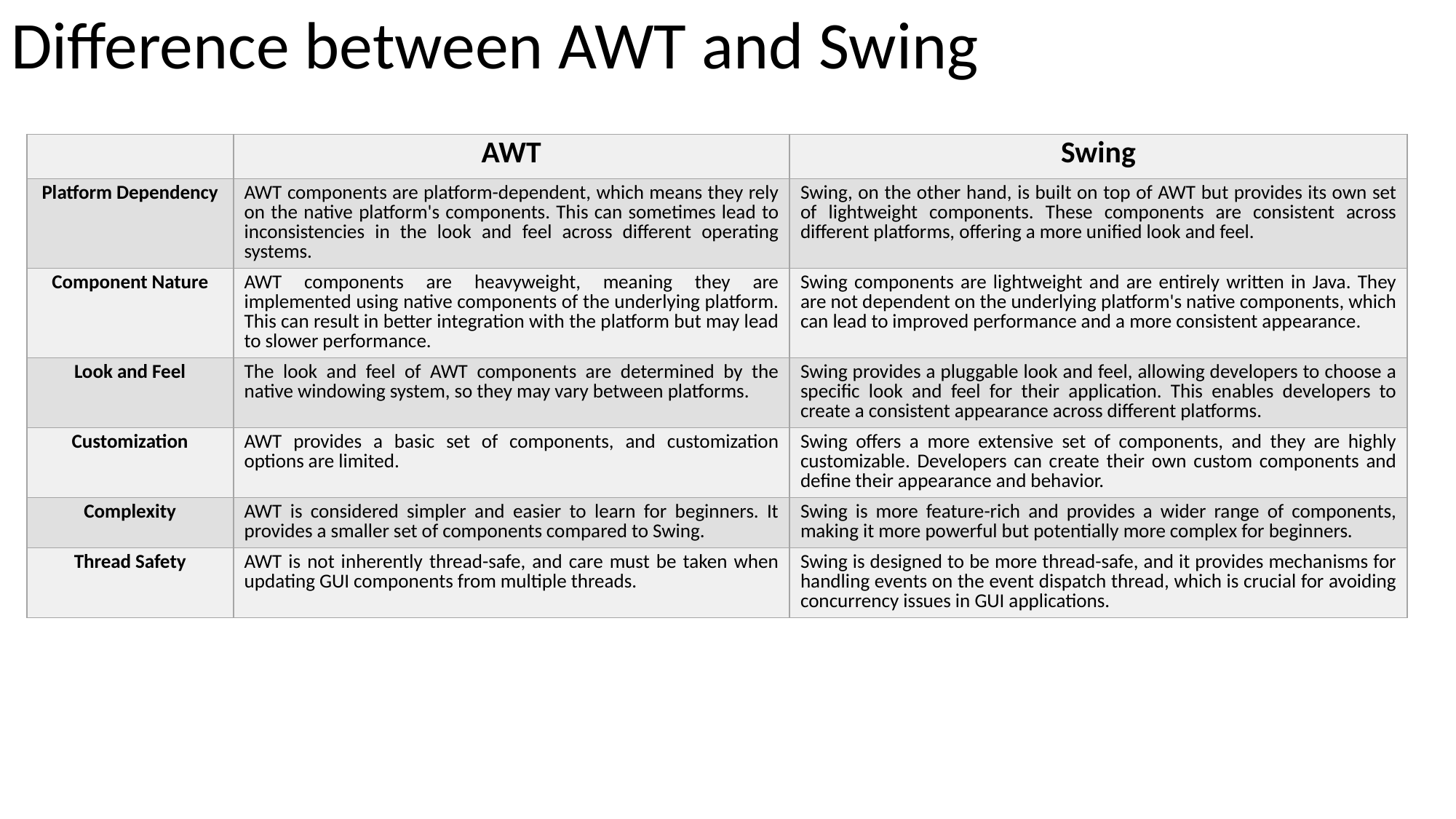

# Difference between AWT and Swing
|  | AWT | Swing |
| --- | --- | --- |
| Platform Dependency | AWT components are platform-dependent, which means they rely on the native platform's components. This can sometimes lead to inconsistencies in the look and feel across different operating systems. | Swing, on the other hand, is built on top of AWT but provides its own set of lightweight components. These components are consistent across different platforms, offering a more unified look and feel. |
| Component Nature | AWT components are heavyweight, meaning they are implemented using native components of the underlying platform. This can result in better integration with the platform but may lead to slower performance. | Swing components are lightweight and are entirely written in Java. They are not dependent on the underlying platform's native components, which can lead to improved performance and a more consistent appearance. |
| Look and Feel | The look and feel of AWT components are determined by the native windowing system, so they may vary between platforms. | Swing provides a pluggable look and feel, allowing developers to choose a specific look and feel for their application. This enables developers to create a consistent appearance across different platforms. |
| Customization | AWT provides a basic set of components, and customization options are limited. | Swing offers a more extensive set of components, and they are highly customizable. Developers can create their own custom components and define their appearance and behavior. |
| Complexity | AWT is considered simpler and easier to learn for beginners. It provides a smaller set of components compared to Swing. | Swing is more feature-rich and provides a wider range of components, making it more powerful but potentially more complex for beginners. |
| Thread Safety | AWT is not inherently thread-safe, and care must be taken when updating GUI components from multiple threads. | Swing is designed to be more thread-safe, and it provides mechanisms for handling events on the event dispatch thread, which is crucial for avoiding concurrency issues in GUI applications. |